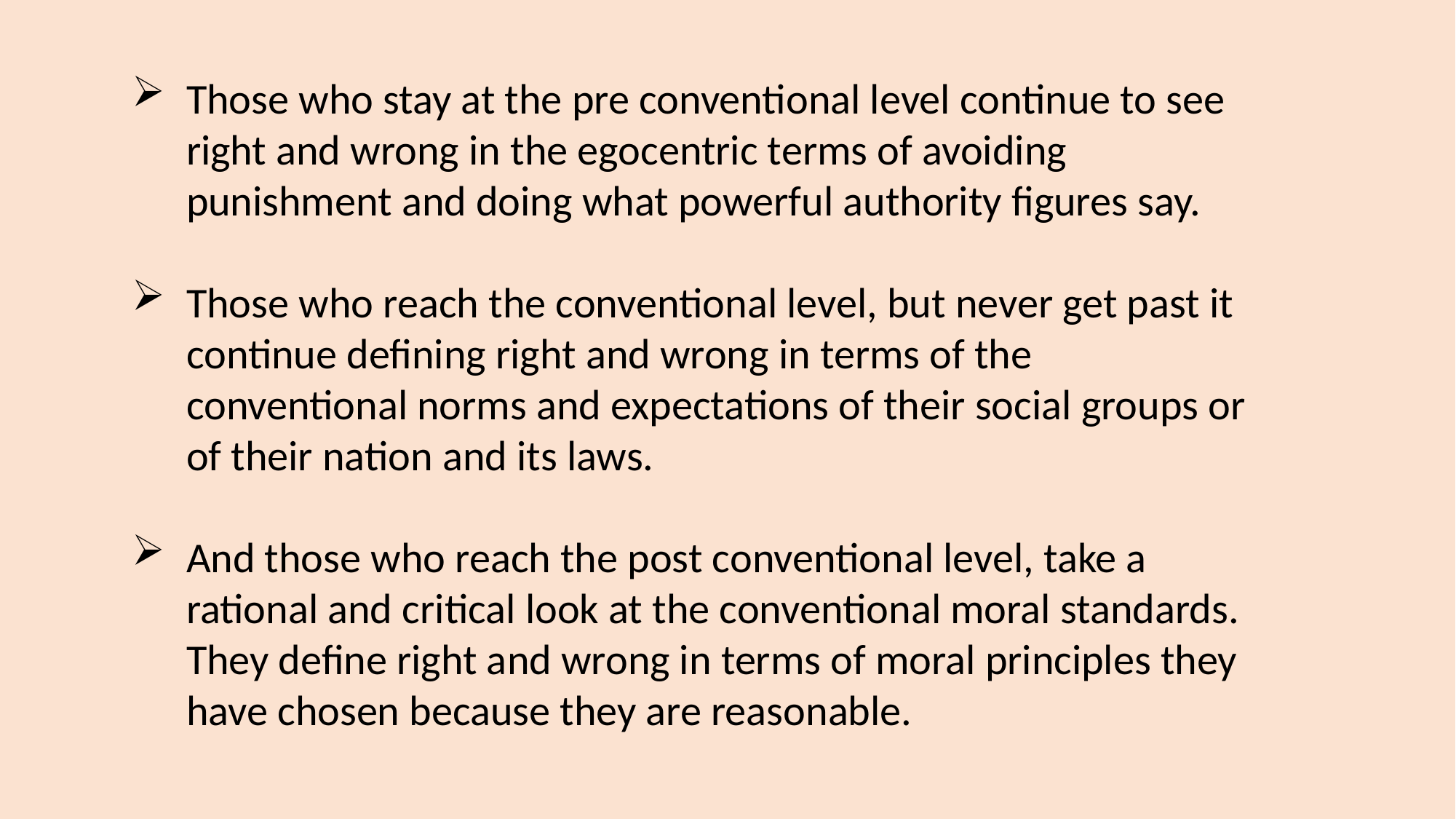

Those who stay at the pre conventional level continue to see right and wrong in the egocentric terms of avoiding punishment and doing what powerful authority figures say.

Those who reach the conventional level, but never get past it continue defining right and wrong in terms of the conventional norms and expectations of their social groups or of their nation and its laws.

And those who reach the post conventional level, take a rational and critical look at the conventional moral standards. They define right and wrong in terms of moral principles they have chosen because they are reasonable.